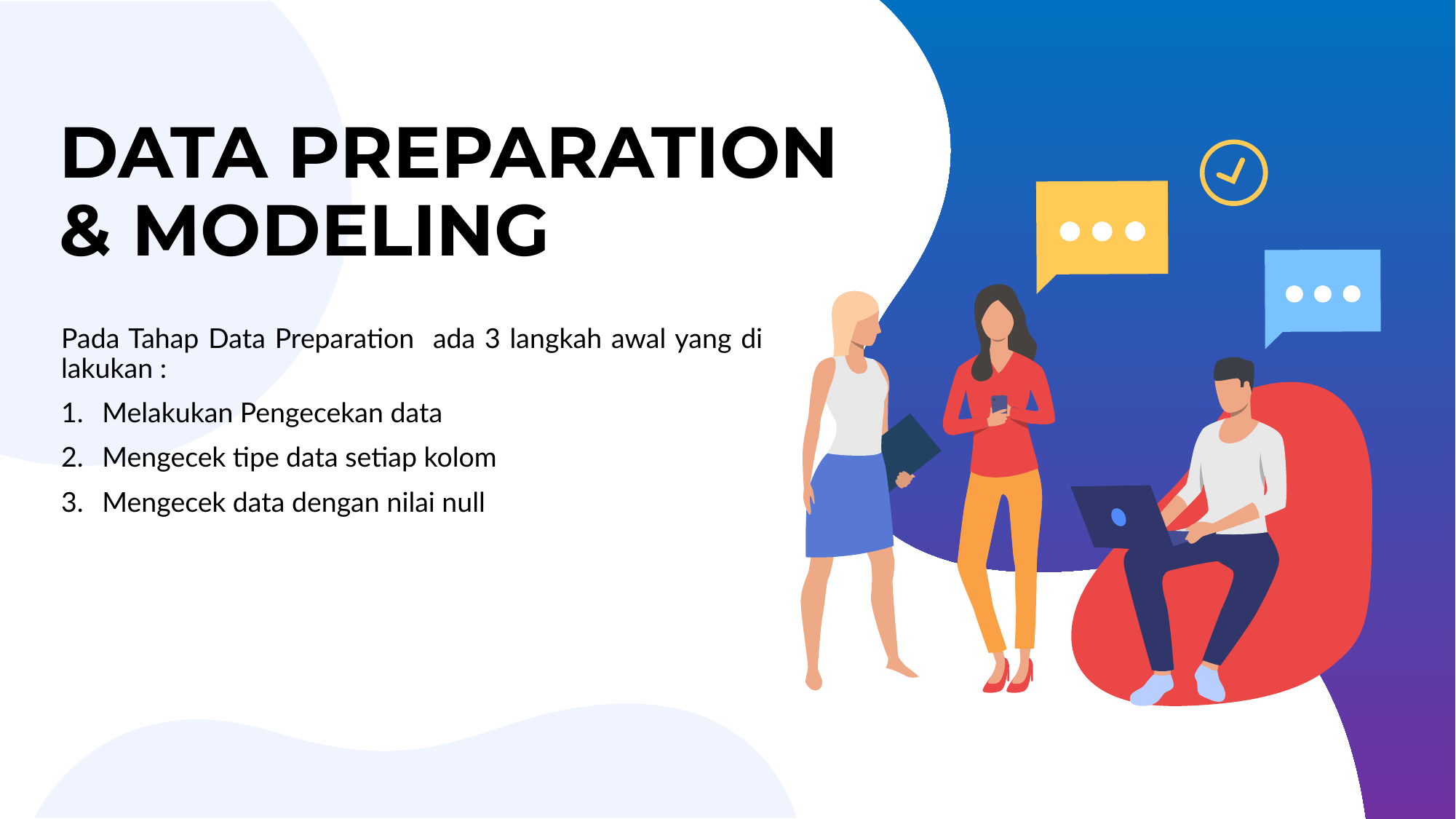

# DATA PREPARATION & MODELING

Pada Tahap Data Preparation  ada 3 langkah awal yang di lakukan :
Melakukan Pengecekan data
Mengecek tipe data setiap kolom
Mengecek data dengan nilai null